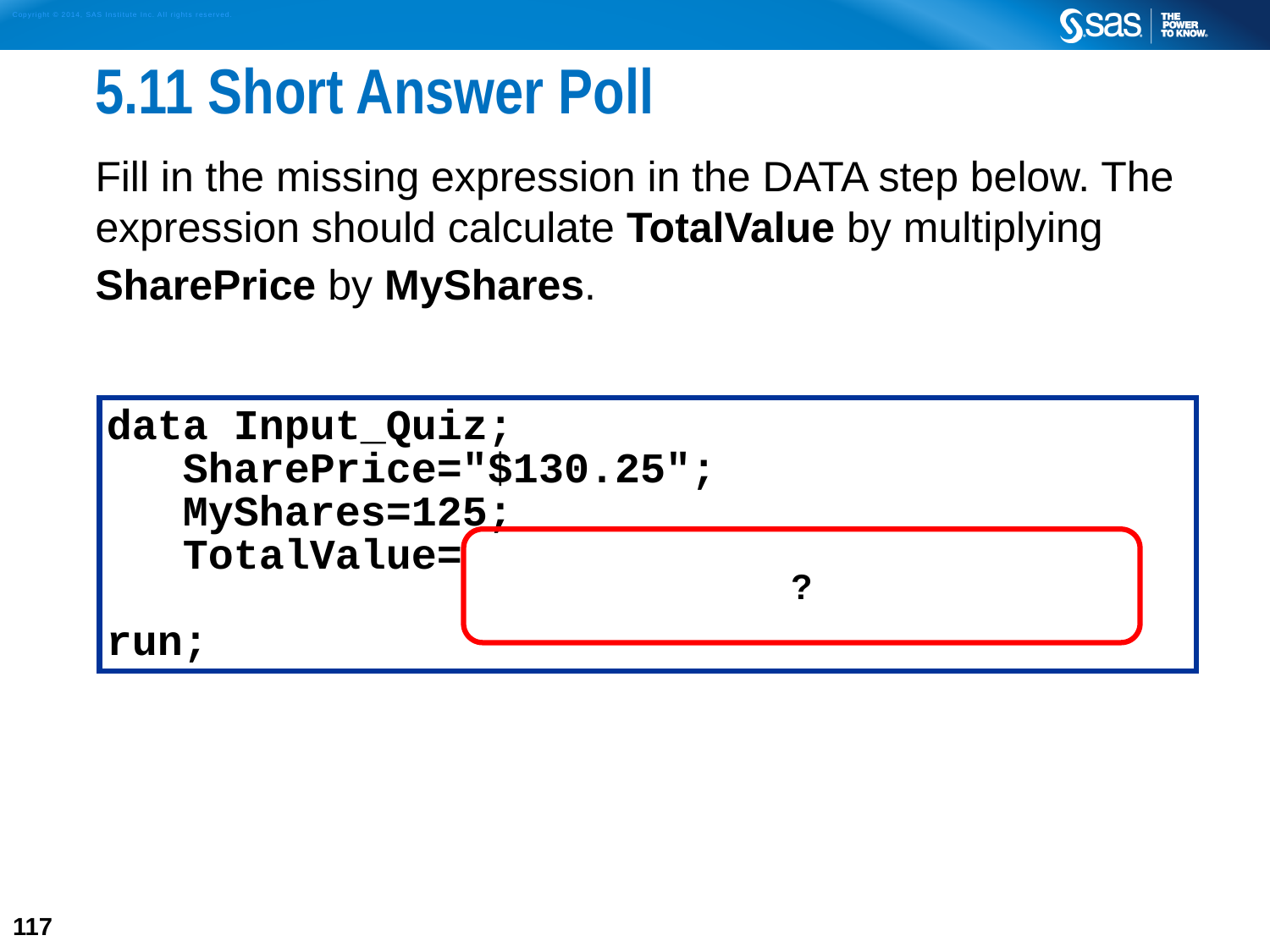

# 5.11 Short Answer Poll
Fill in the missing expression in the DATA step below. The expression should calculate TotalValue by multiplying SharePrice by MyShares.

data Input_Quiz;
   SharePrice="$130.25";
   MyShares=125;
   TotalValue=

run;
?